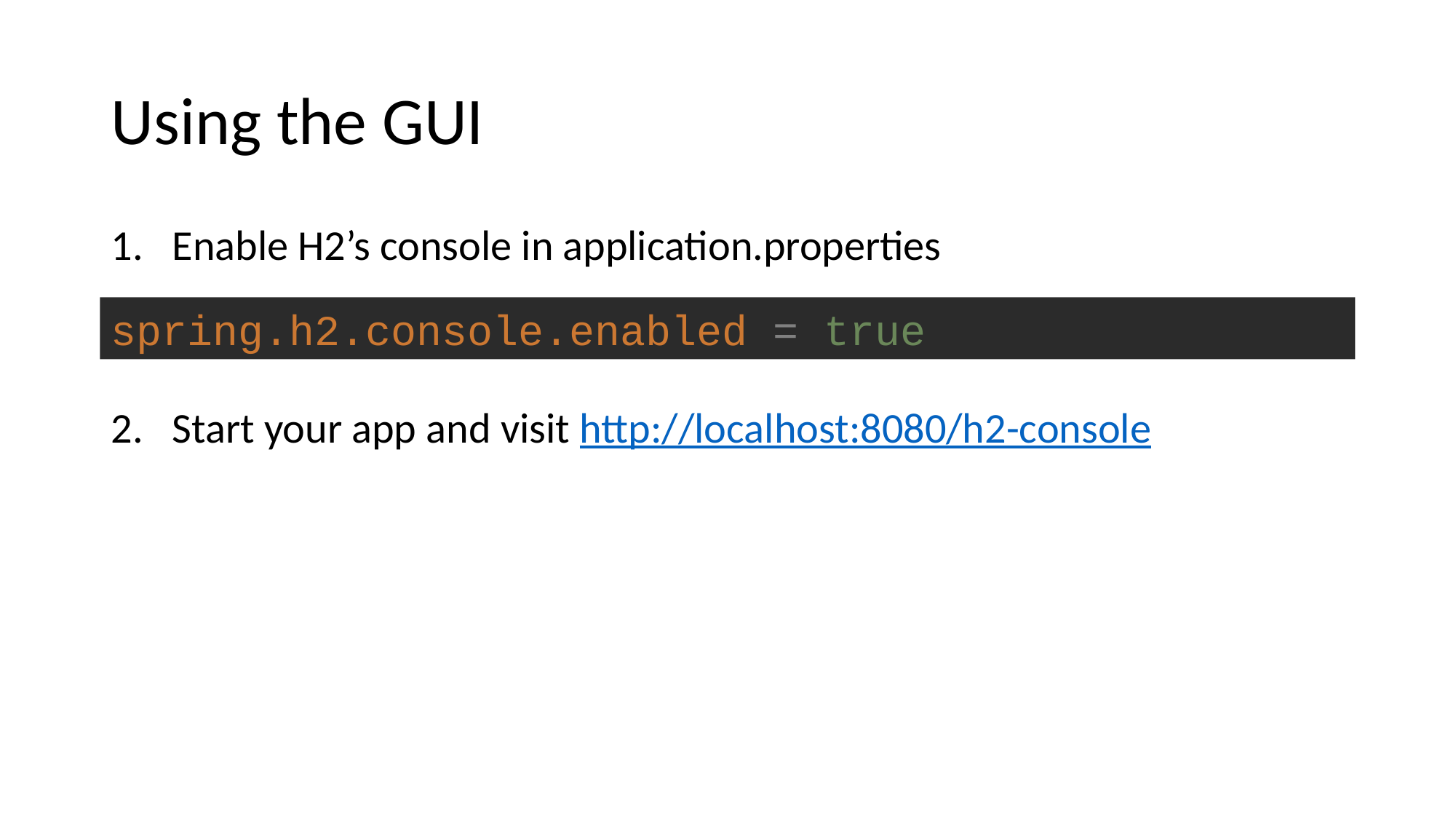

# Using the GUI
Enable H2’s console in application.properties

Start your app and visit http://localhost:8080/h2-console
spring.h2.console.enabled = true